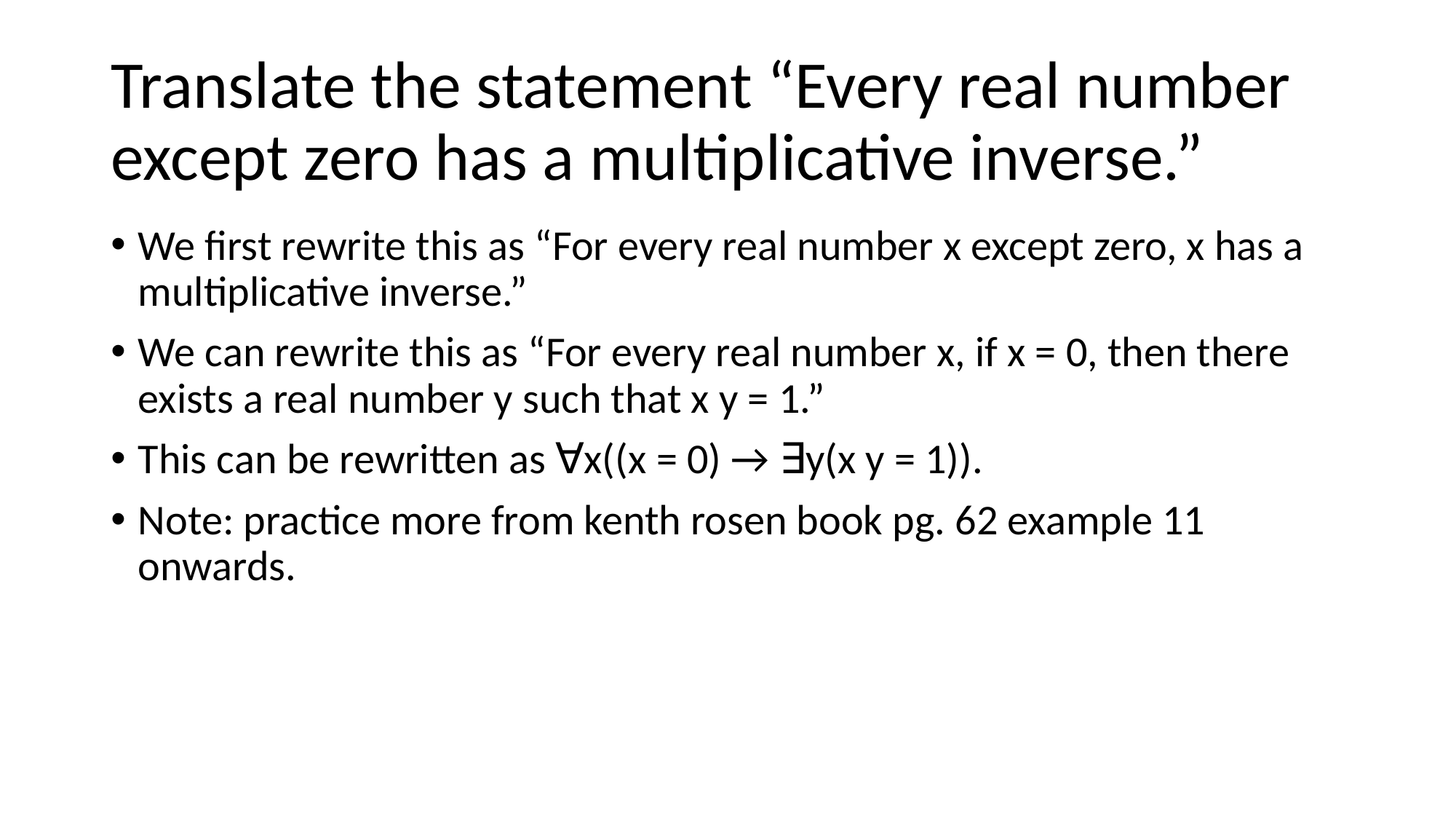

# Translate the statement “Every real number except zero has a multiplicative inverse.”
We first rewrite this as “For every real number x except zero, x has a multiplicative inverse.”
We can rewrite this as “For every real number x, if x = 0, then there exists a real number y such that x y = 1.”
This can be rewritten as ∀x((x = 0) → ∃y(x y = 1)).
Note: practice more from kenth rosen book pg. 62 example 11 onwards.